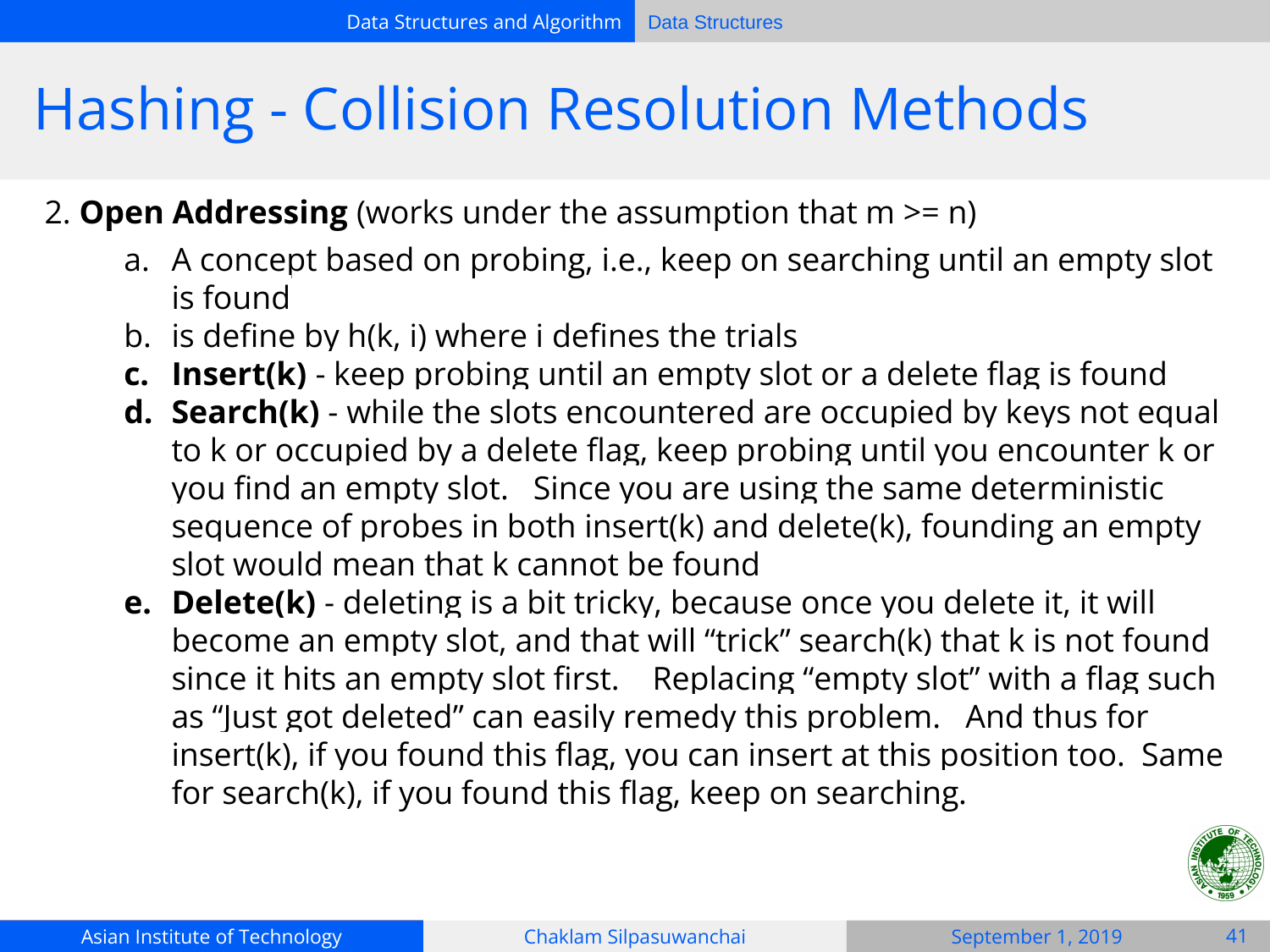

# Hashing - Collision Resolution Methods
2. Open Addressing (works under the assumption that m >= n)
A concept based on probing, i.e., keep on searching until an empty slot is found
is define by h(k, i) where i defines the trials
Insert(k) - keep probing until an empty slot or a delete flag is found
Search(k) - while the slots encountered are occupied by keys not equal to k or occupied by a delete flag, keep probing until you encounter k or you find an empty slot.   Since you are using the same deterministic sequence of probes in both insert(k) and delete(k), founding an empty slot would mean that k cannot be found
Delete(k) - deleting is a bit tricky, because once you delete it, it will become an empty slot, and that will “trick” search(k) that k is not found since it hits an empty slot first.    Replacing “empty slot” with a flag such as “Just got deleted” can easily remedy this problem.   And thus for insert(k), if you found this flag, you can insert at this position too.  Same for search(k), if you found this flag, keep on searching.
41